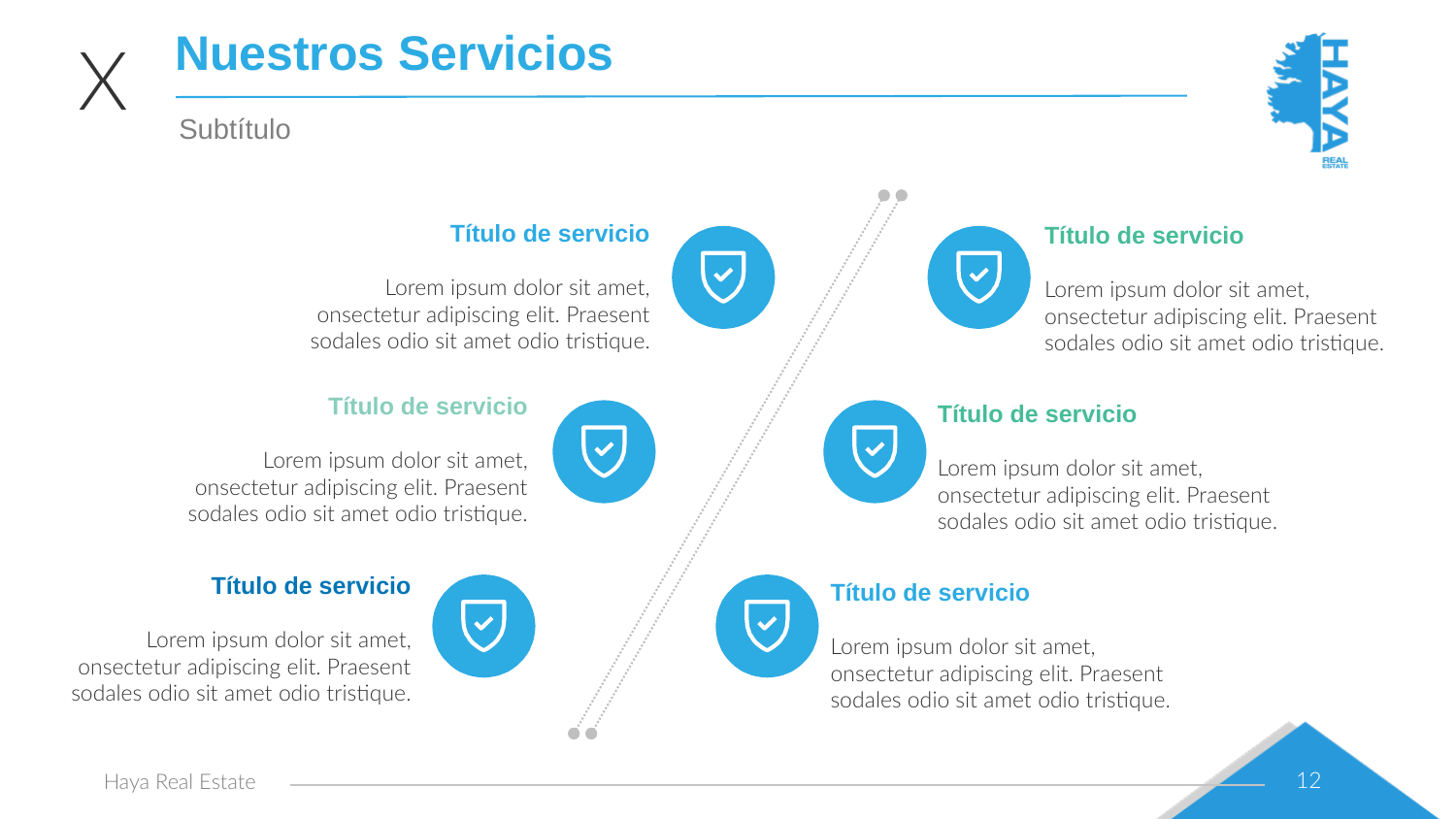

# Nuestros Servicios
X
Subtítulo
Título de servicio

Lorem ipsum dolor sit amet, onsectetur adipiscing elit. Praesent sodales odio sit amet odio tristique.
Título de servicio

Lorem ipsum dolor sit amet, onsectetur adipiscing elit. Praesent sodales odio sit amet odio tristique.

Título de servicio

Lorem ipsum dolor sit amet, onsectetur adipiscing elit. Praesent sodales odio sit amet odio tristique.
Título de servicio

Lorem ipsum dolor sit amet, onsectetur adipiscing elit. Praesent sodales odio sit amet odio tristique.

Título de servicio

Lorem ipsum dolor sit amet, onsectetur adipiscing elit. Praesent sodales odio sit amet odio tristique.
Título de servicio

Lorem ipsum dolor sit amet, onsectetur adipiscing elit. Praesent sodales odio sit amet odio tristique.